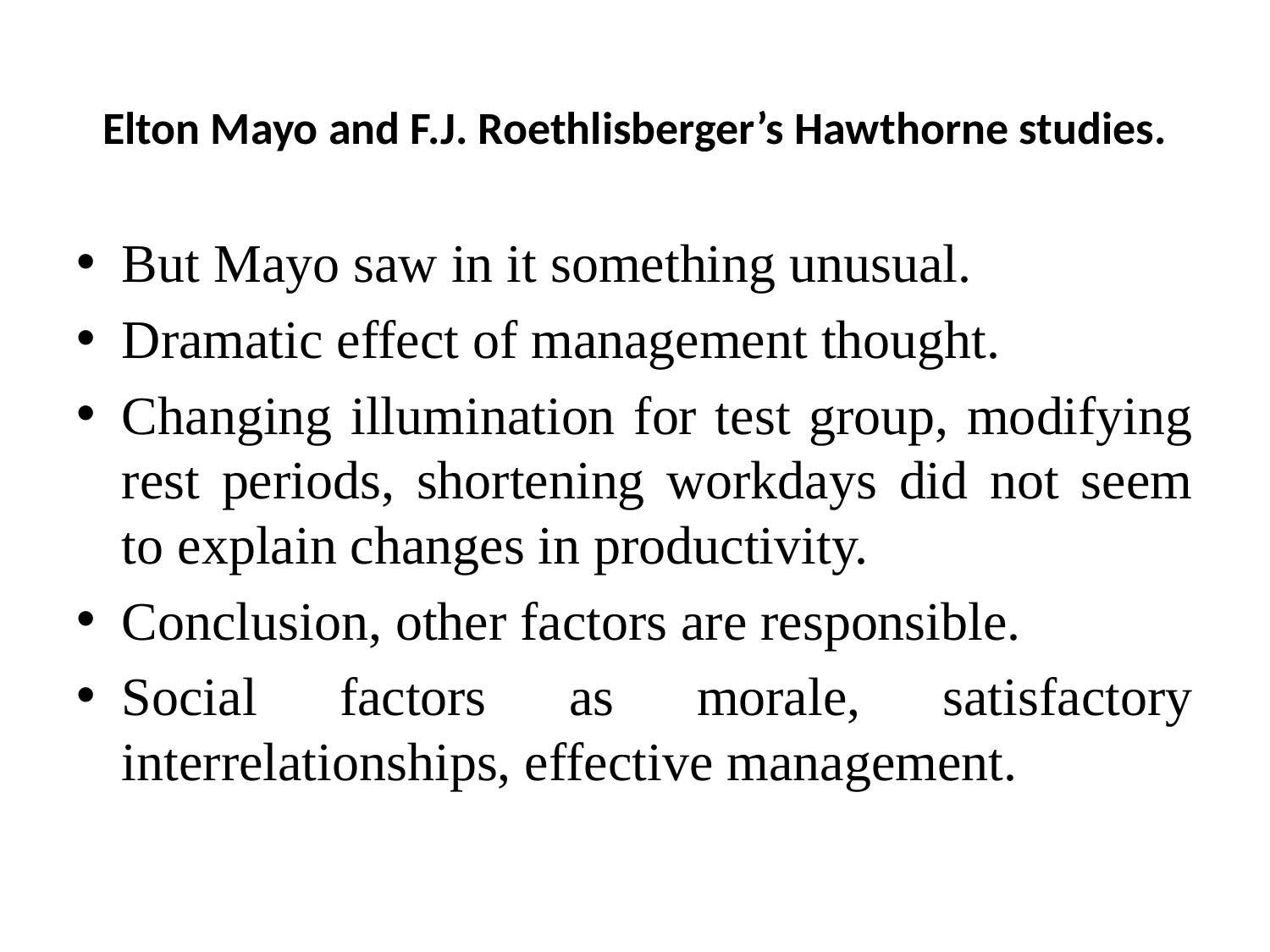

# Elton Mayo and F.J. Roethlisberger’s Hawthorne studies.
But Mayo saw in it something unusual.
Dramatic effect of management thought.
Changing illumination for test group, modifying rest periods, shortening workdays did not seem to explain changes in productivity.
Conclusion, other factors are responsible.
Social factors as morale, satisfactory interrelationships, effective management.